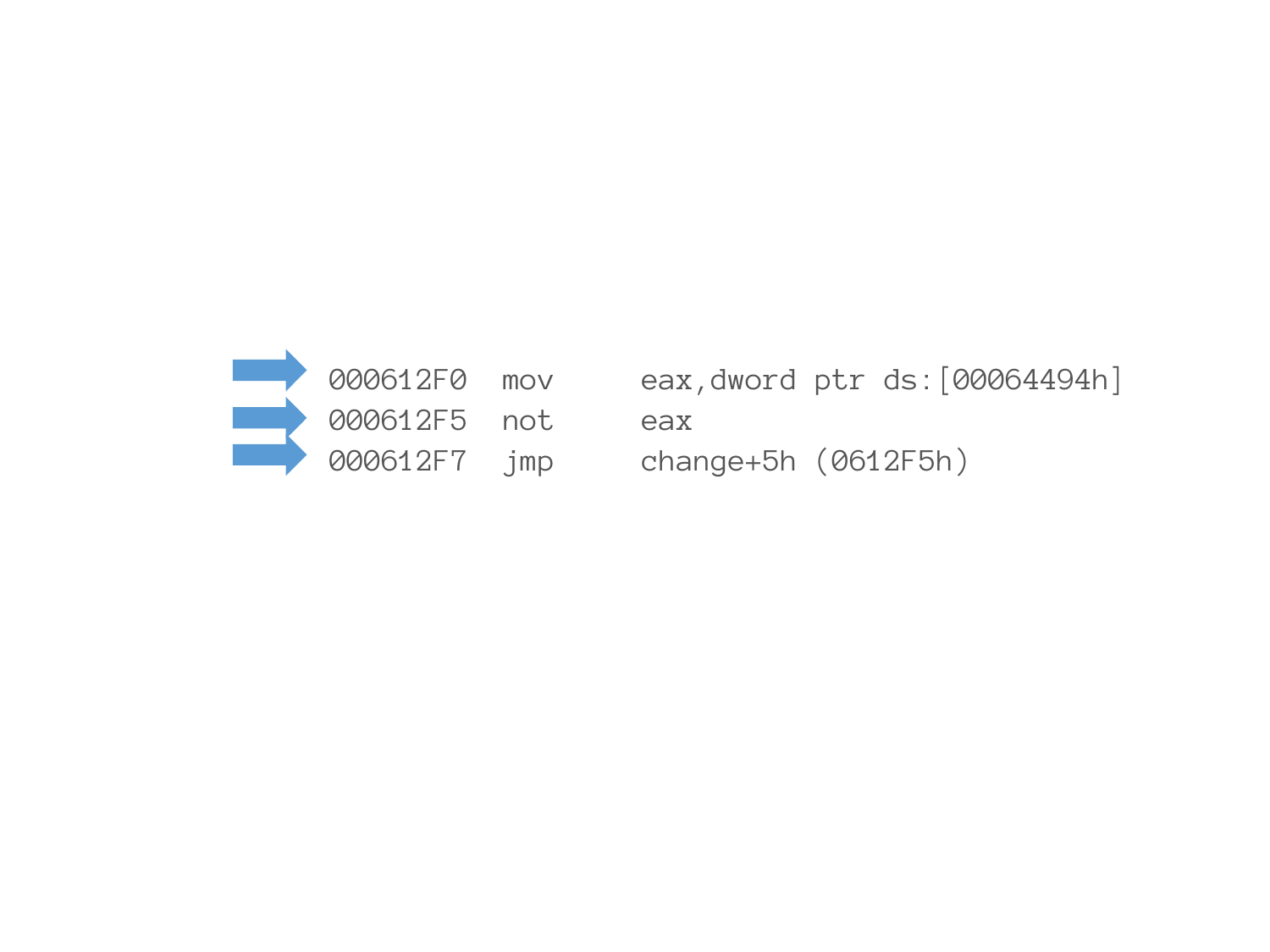

000612F0  mov     eax,dword ptr ds:[00064494h]
000612F5  not     eax
000612F7  jmp     change+5h (0612F5h)